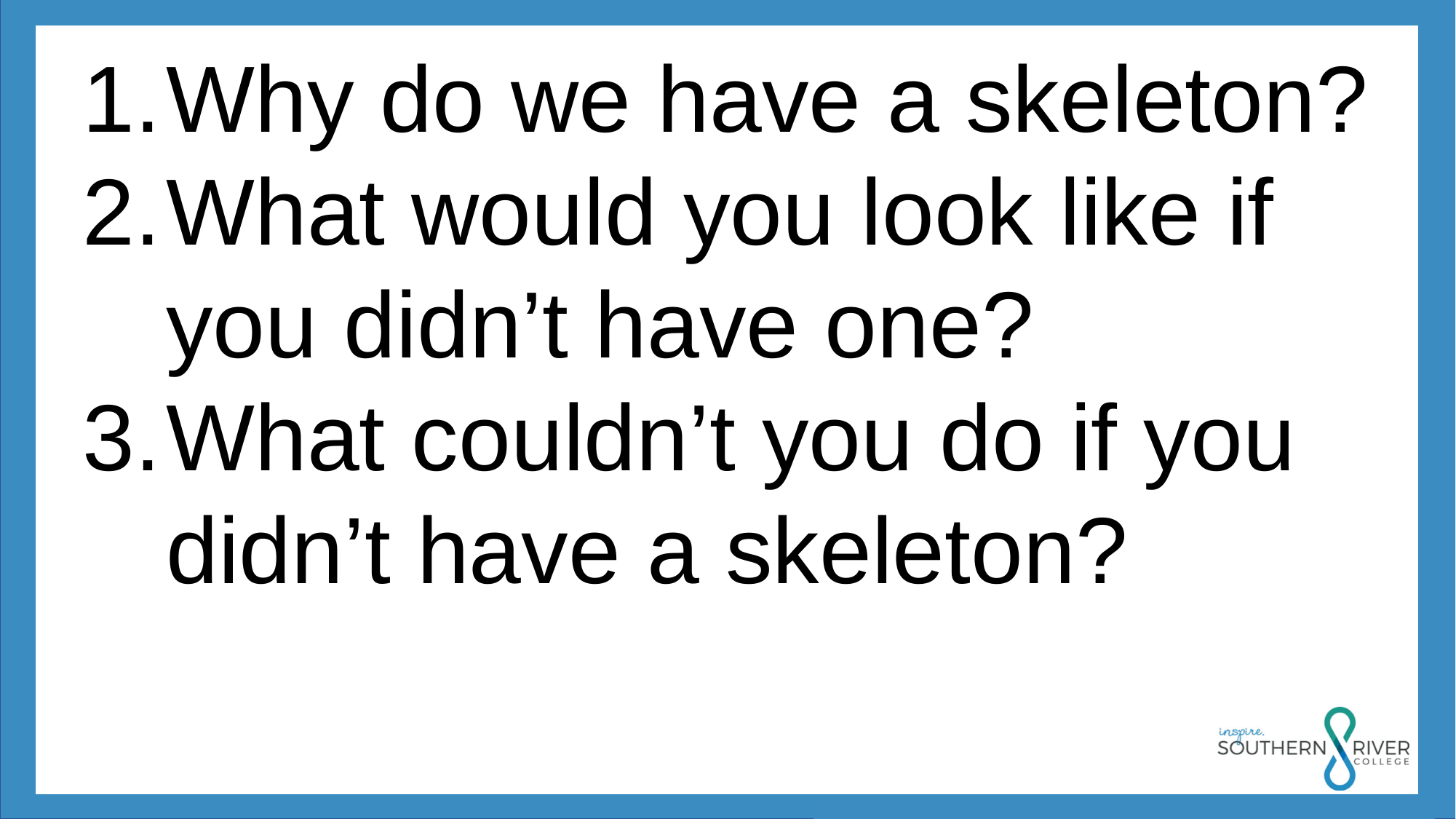

Why do we have a skeleton?
What would you look like if you didn’t have one?
What couldn’t you do if you didn’t have a skeleton?